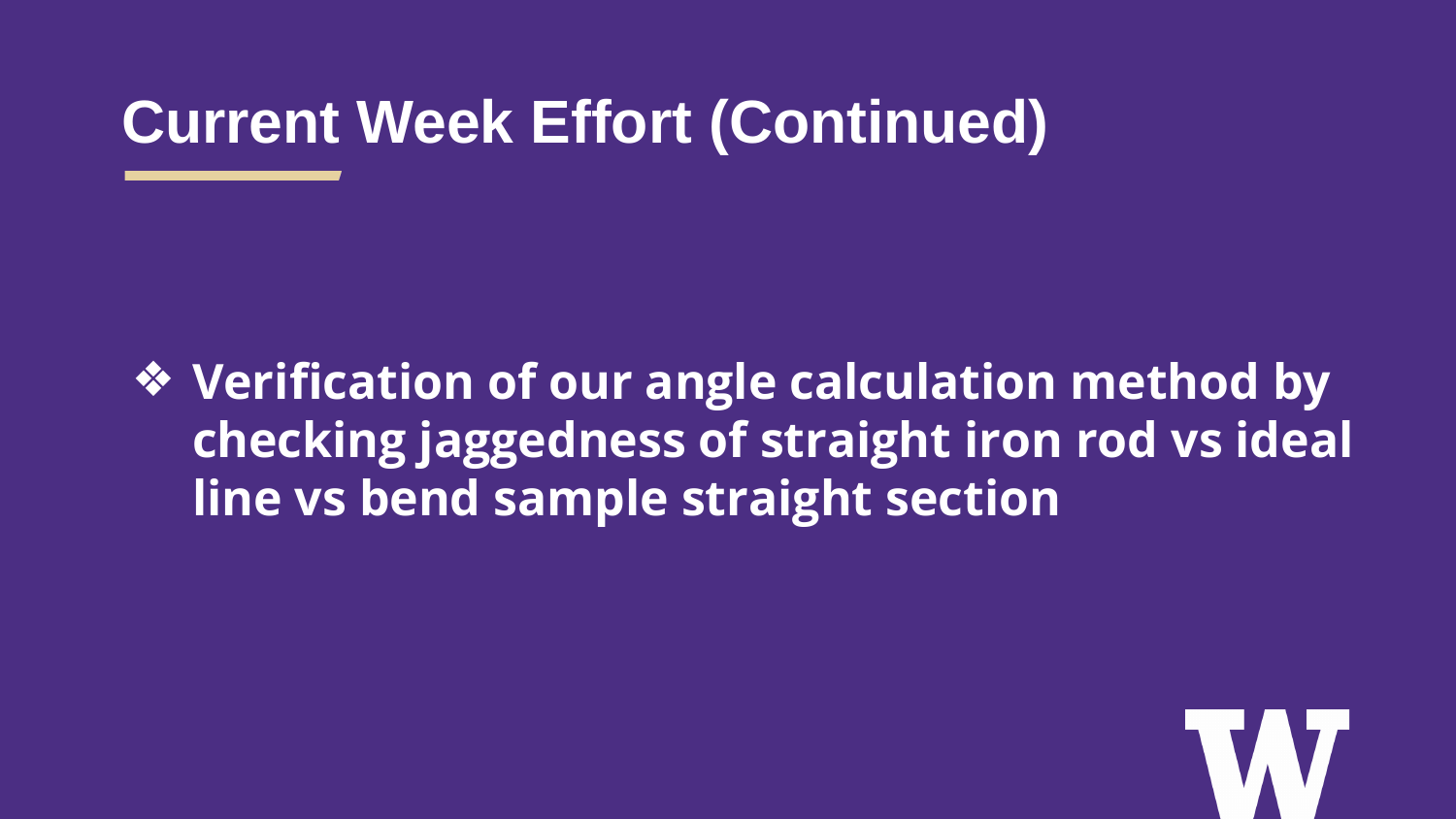

# Current Week Effort (Continued)

Verification of our angle calculation method by checking jaggedness of straight iron rod vs ideal line vs bend sample straight section